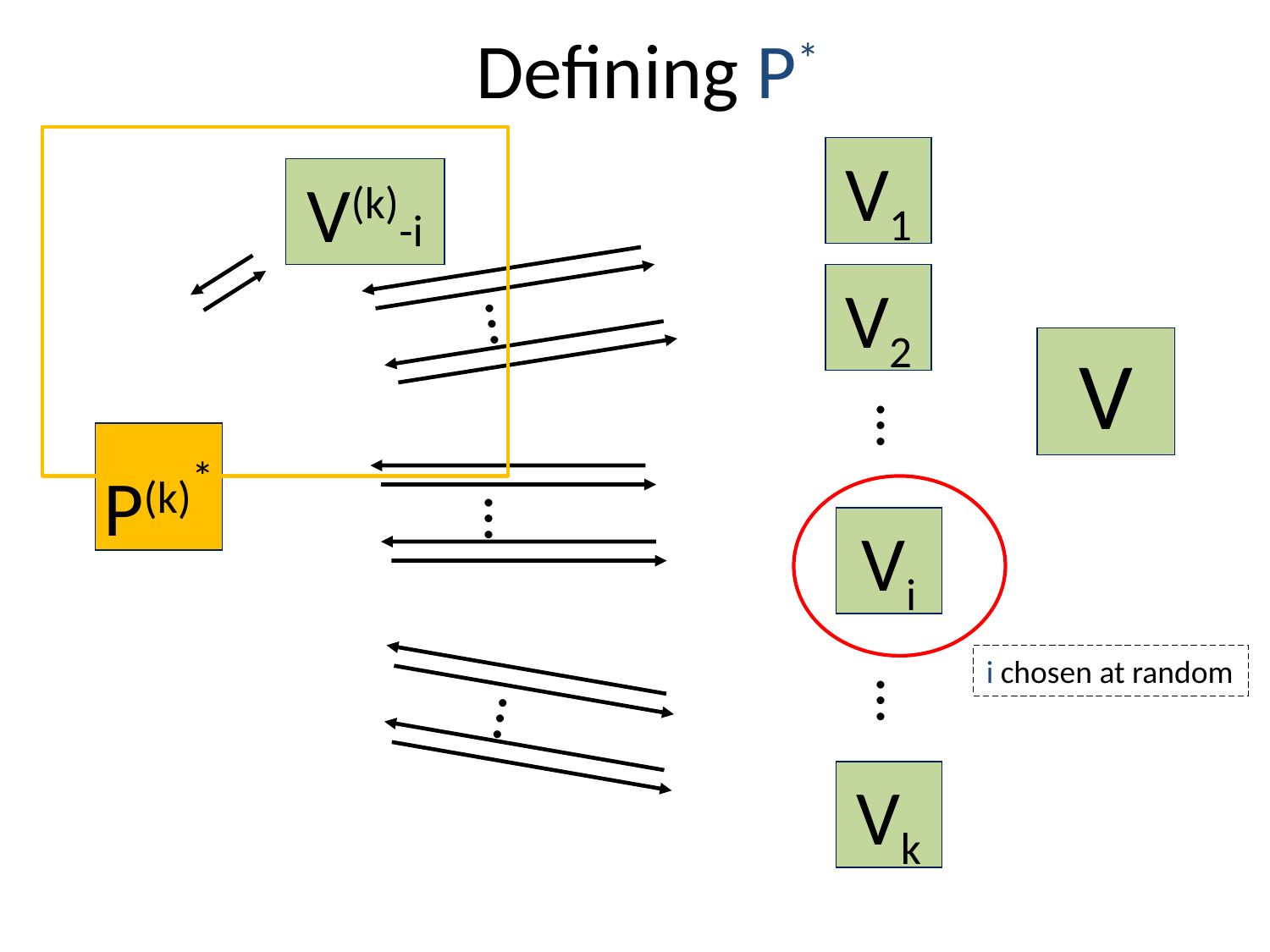

# Defining P*

V1
V(k)-i
V2

…

V
…
P(k)*

…

Vi
i chosen at random
…

…

Vk